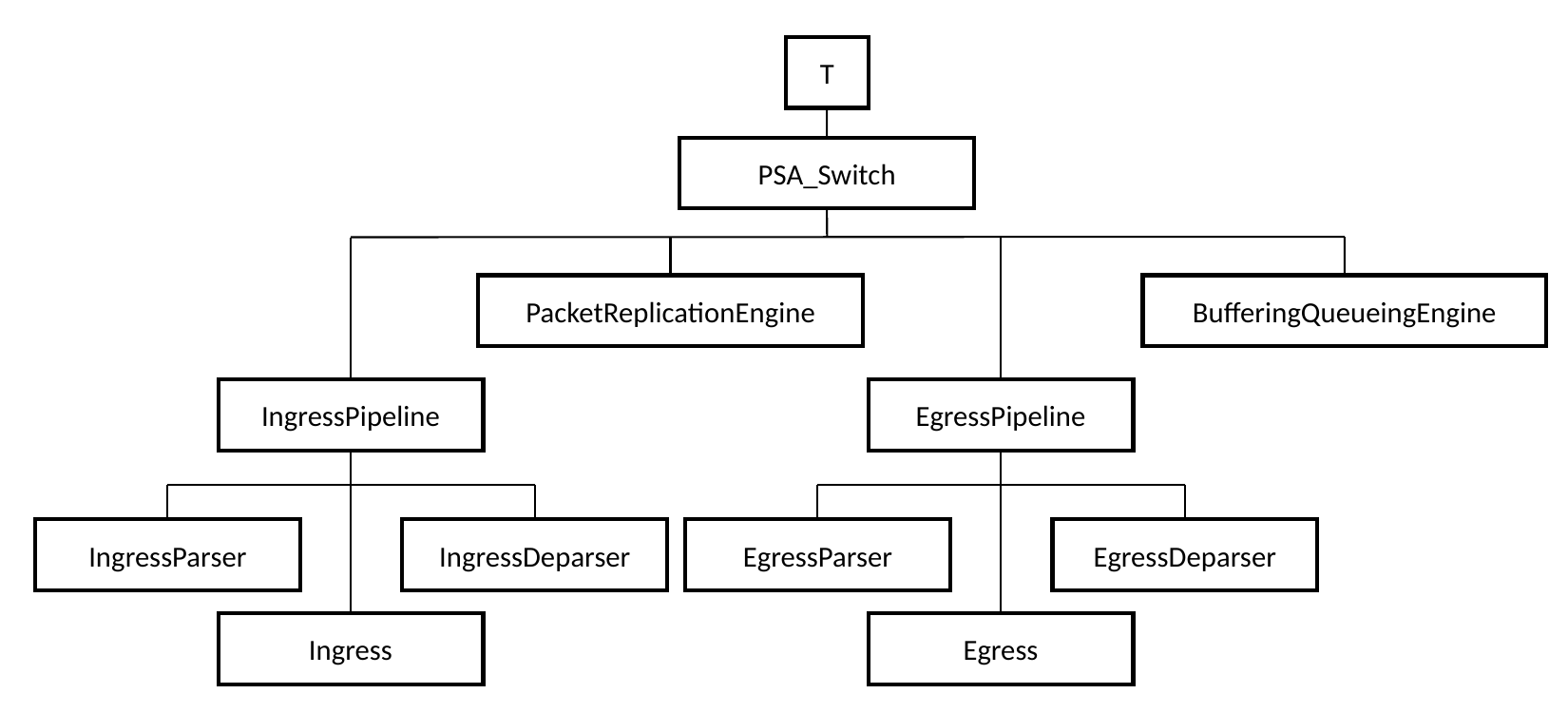

T
PSA_Switch
PacketReplicationEngine
BufferingQueueingEngine
IngressPipeline
EgressPipeline
EgressParser
EgressDeparser
IngressParser
IngressDeparser
Egress
Ingress